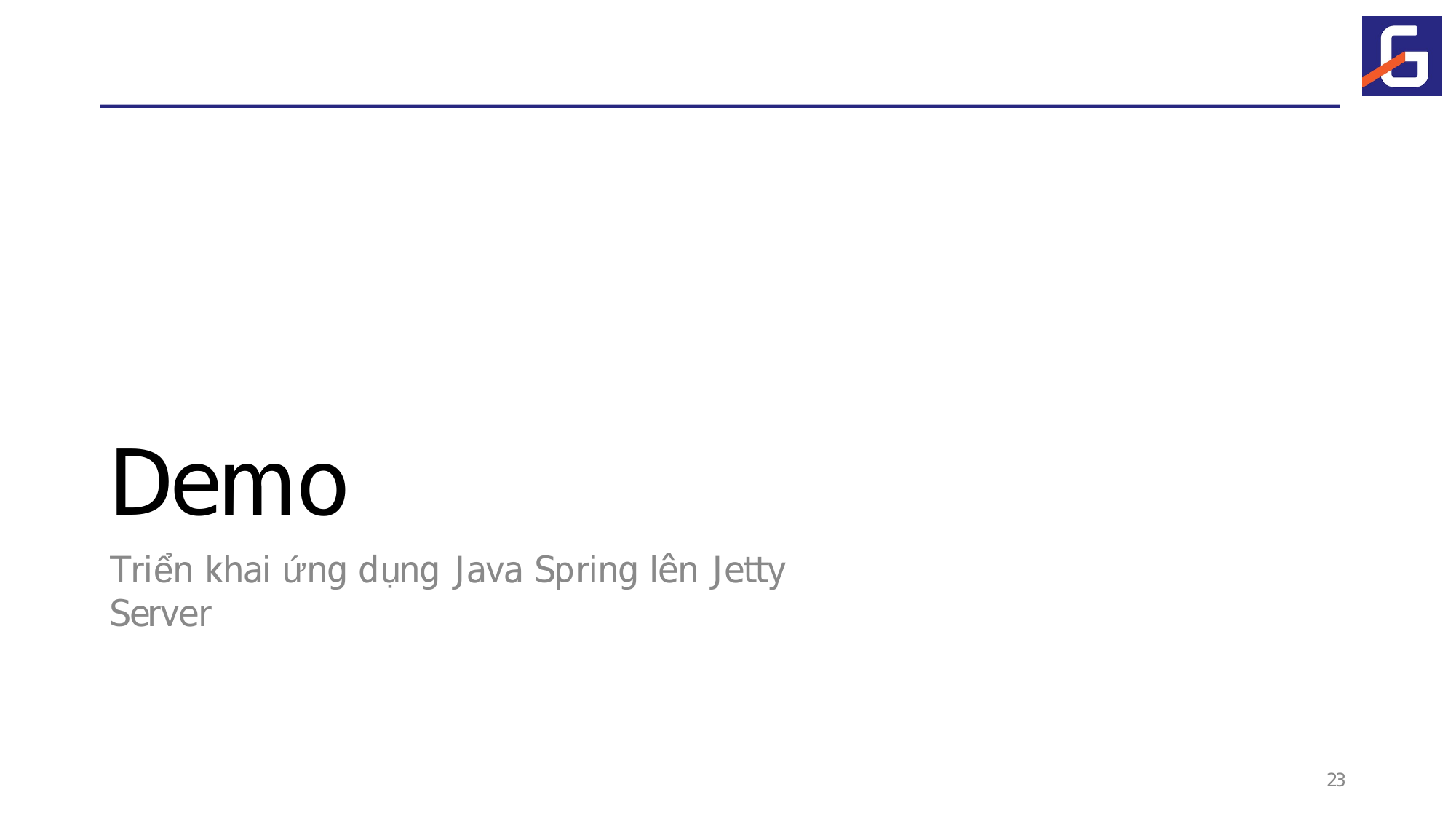

Demo
Triển khai ứng dụng Java Spring lên Jetty Server
23